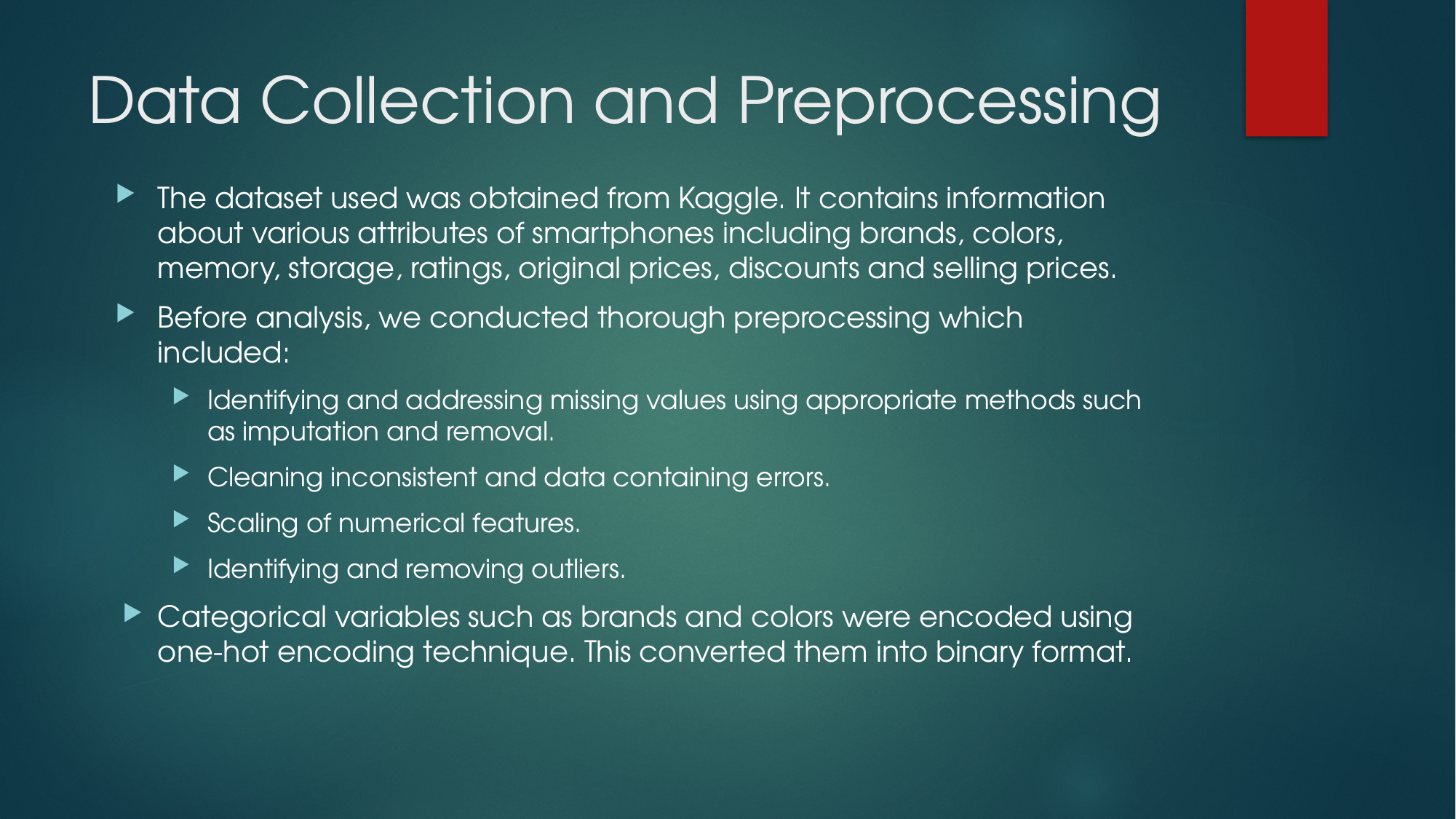

# Data Collection and Preprocessing
The dataset used was obtained from Kaggle. It contains information about various attributes of smartphones including brands, colors, memory, storage, ratings, original prices, discounts and selling prices.
Before analysis, we conducted thorough preprocessing which included:
Identifying and addressing missing values using appropriate methods such as imputation and removal.
Cleaning inconsistent and data containing errors.
Scaling of numerical features.
Identifying and removing outliers.
Categorical variables such as brands and colors were encoded using one-hot encoding technique. This converted them into binary format.